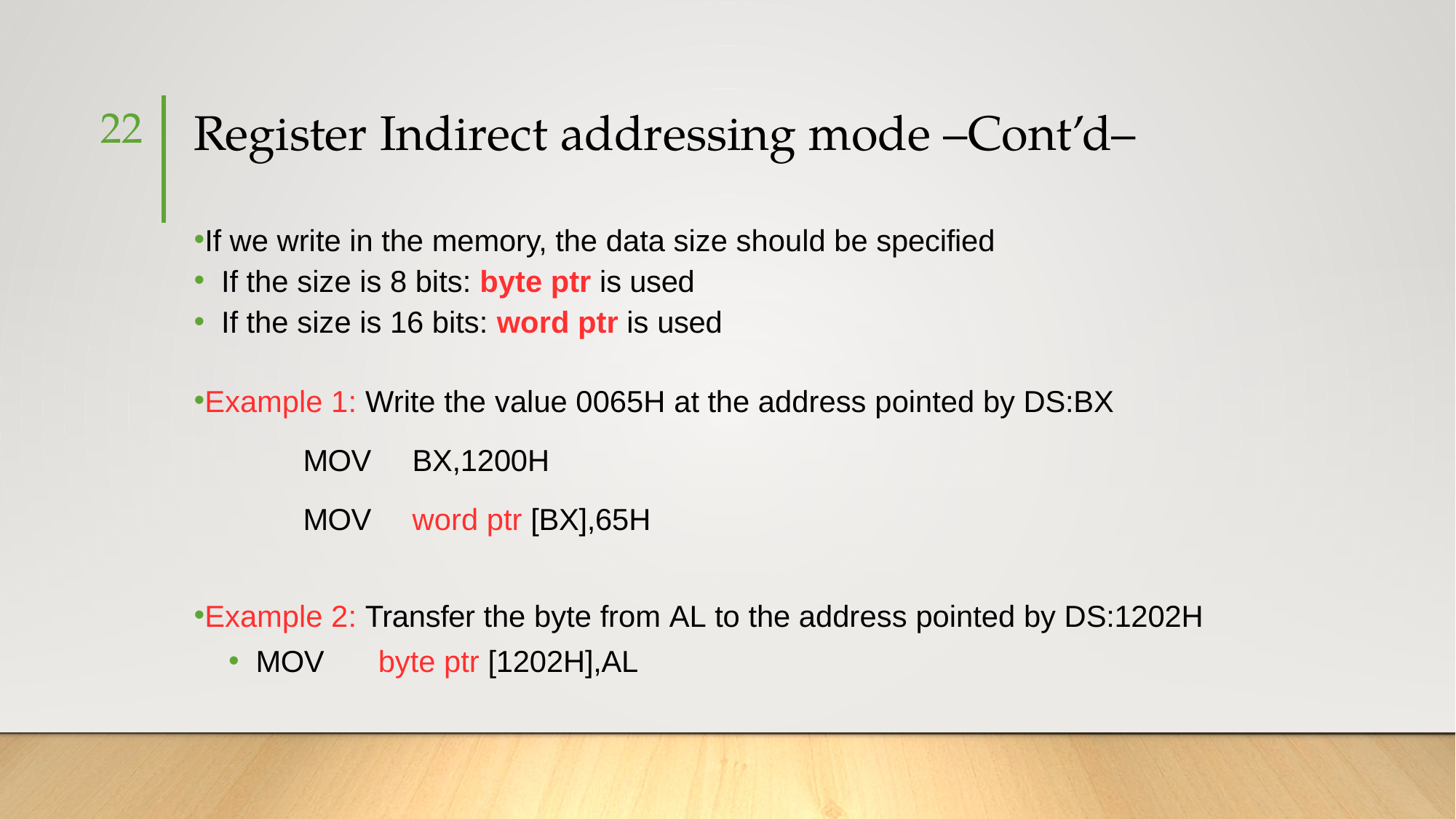

22
# Register Indirect addressing mode –Cont’d–
If we write in the memory, the data size should be specified
If the size is 8 bits: byte ptr is used
If the size is 16 bits: word ptr is used

Example 1: Write the value 0065H at the address pointed by DS:BX
	MOV 	BX,1200H
	MOV	word ptr [BX],65H

Example 2: Transfer the byte from AL to the address pointed by DS:1202H
MOV	byte ptr [1202H],AL